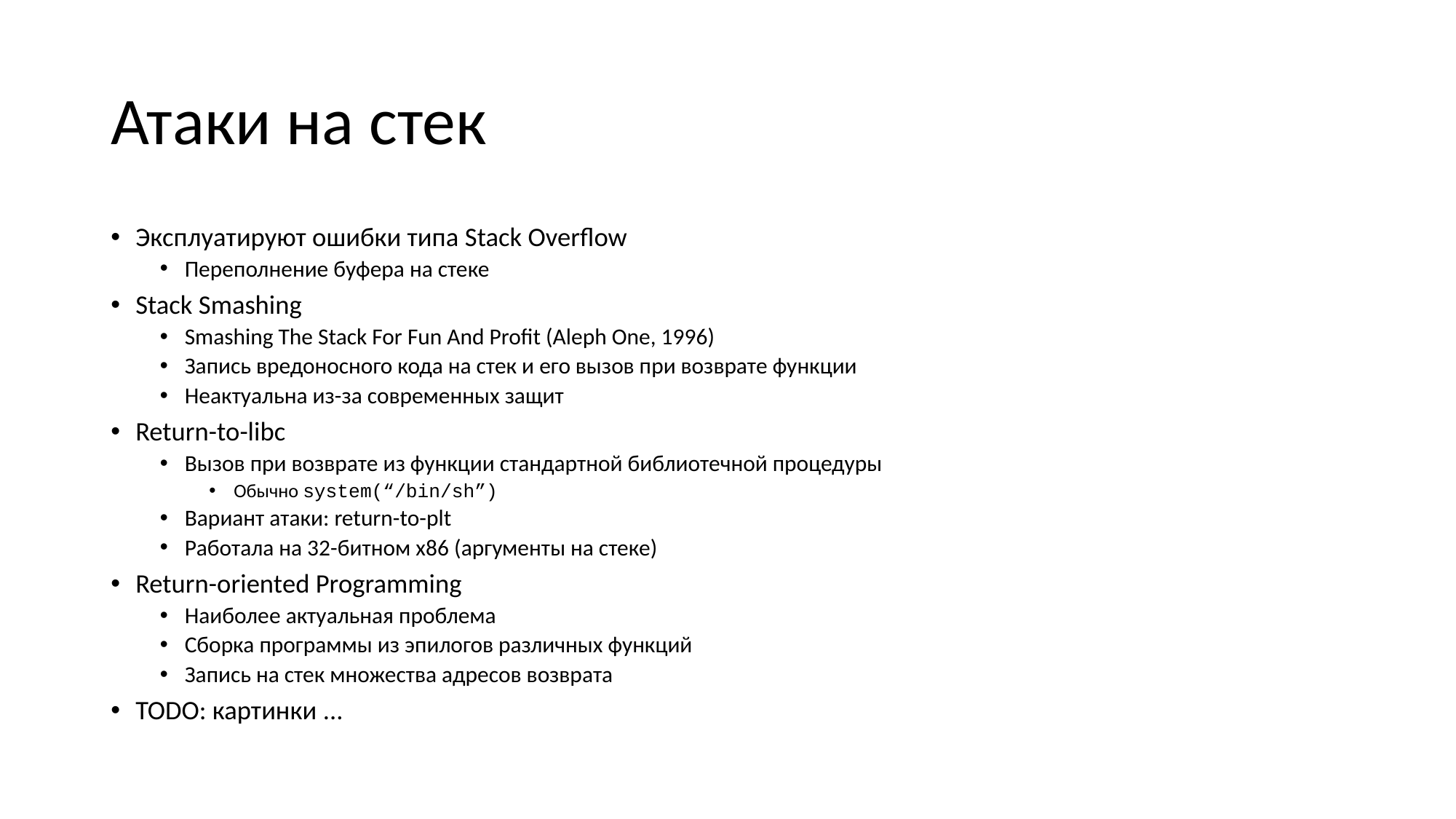

# Атаки на стек
Эксплуатируют ошибки типа Stack Overflow
Переполнение буфера на стеке
Stack Smashing
Smashing The Stack For Fun And Profit (Aleph One, 1996)
Запись вредоносного кода на стек и его вызов при возврате функции
Неактуальна из-за современных защит
Return-to-libc
Вызов при возврате из функции стандартной библиотечной процедуры
Обычно system(“/bin/sh”)
Вариант атаки: return-to-plt
Работала на 32-битном x86 (аргументы на стеке)
Return-oriented Programming
Наиболее актуальная проблема
Сборка программы из эпилогов различных функций
Запись на стек множества адресов возврата
TODO: картинки ...